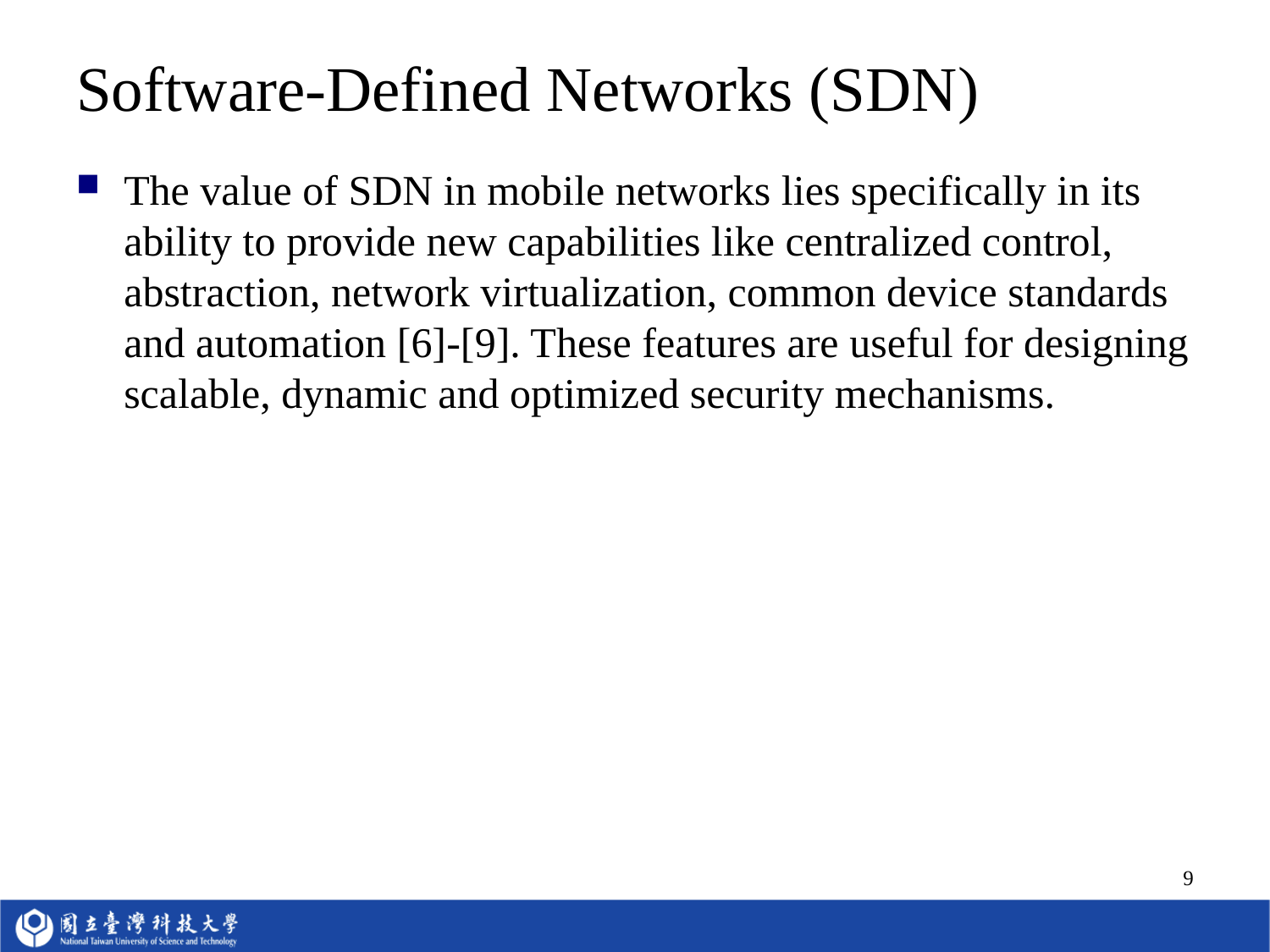

# Software-Defined Networks (SDN)
The value of SDN in mobile networks lies specifically in its ability to provide new capabilities like centralized control, abstraction, network virtualization, common device standards and automation [6]-[9]. These features are useful for designing scalable, dynamic and optimized security mechanisms.
9